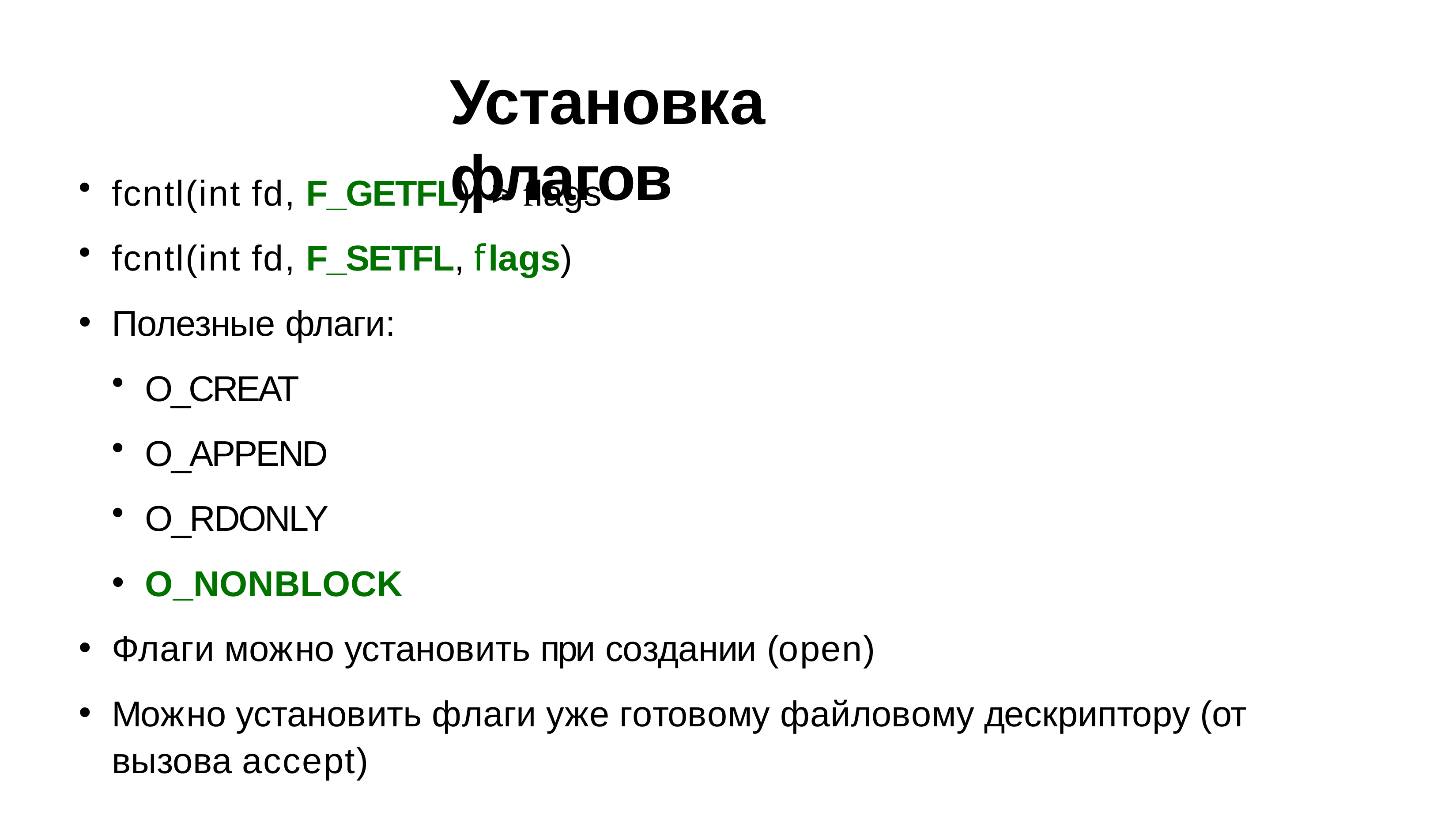

# Установка флагов
fcntl(int fd, F_GETFL) -> flags
fcntl(int fd, F_SETFL, flags)
Полезные флаги:
O_CREAT
O_APPEND
O_RDONLY
O_NONBLOCK
Флаги можно установить при создании (open)
Можно установить флаги уже готовому файловому дескриптору (от  вызова accept)